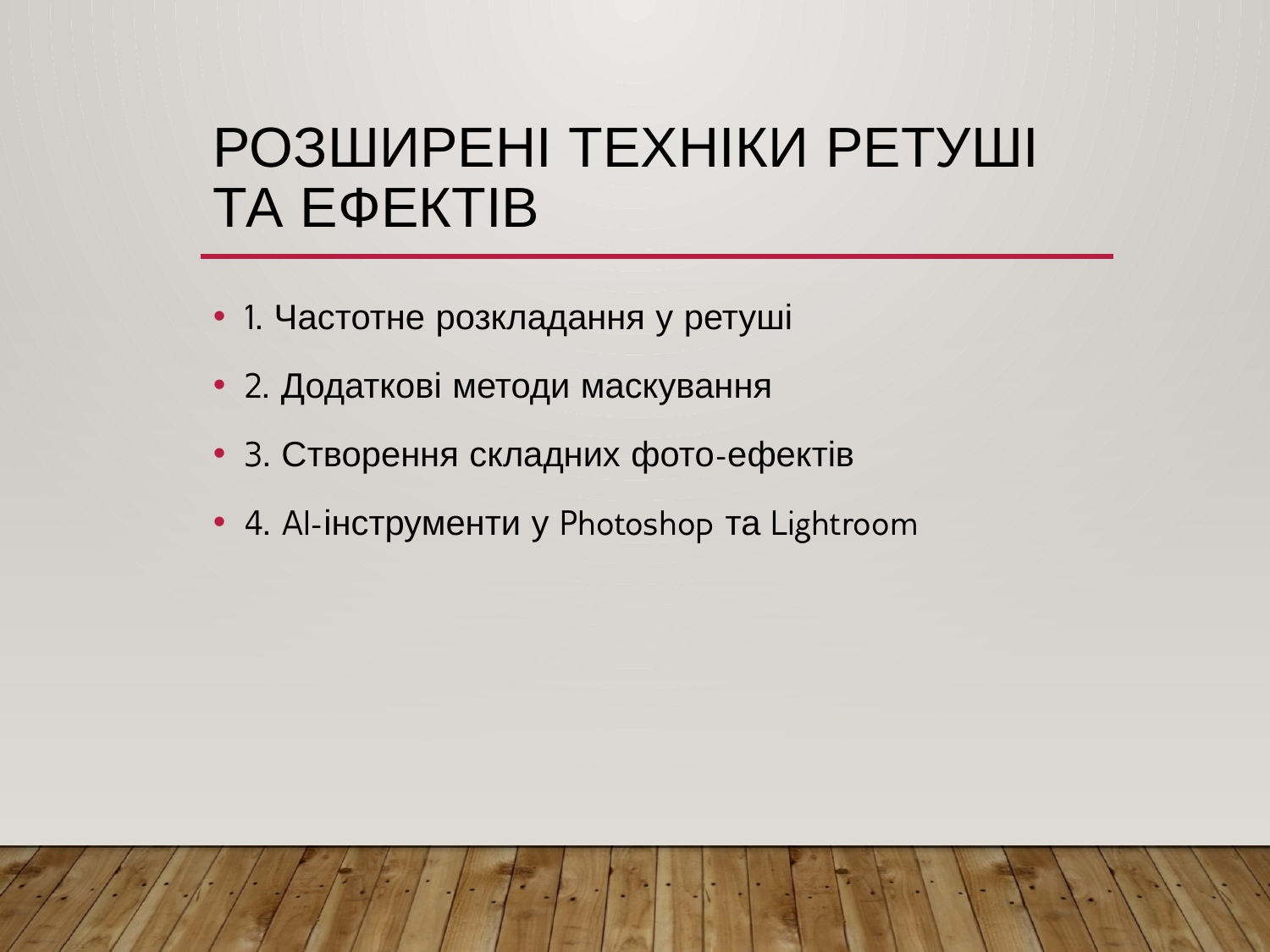

# Розширені техніки ретуші та ефектів
1. Частотне розкладання у ретуші
2. Додаткові методи маскування
3. Створення складних фото-ефектів
4. AI-інструменти у Photoshop та Lightroom